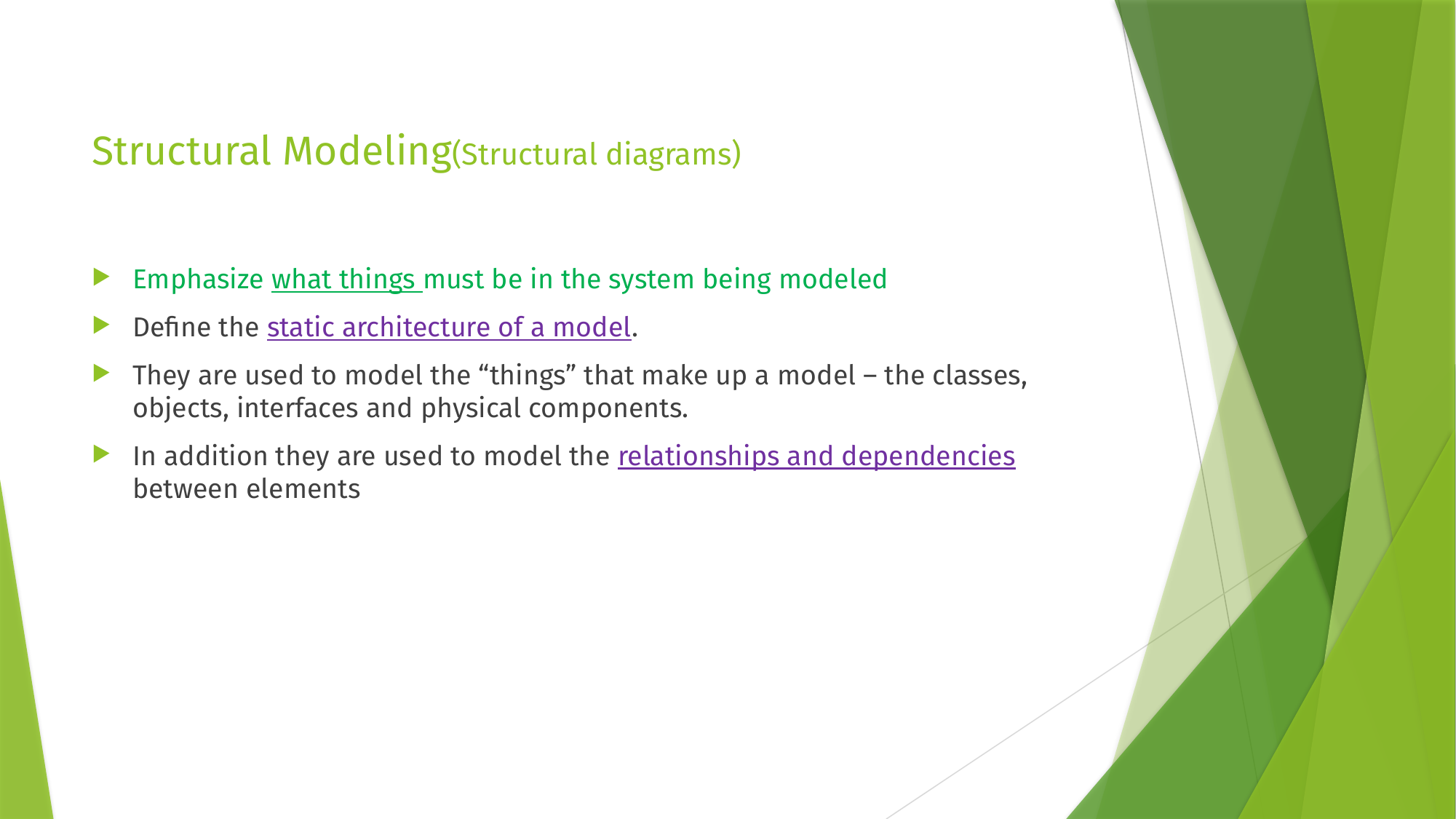

# Structural Modeling(Structural diagrams)
Emphasize what things must be in the system being modeled
Define the static architecture of a model.
They are used to model the “things” that make up a model – the classes, objects, interfaces and physical components.
In addition they are used to model the relationships and dependencies between elements